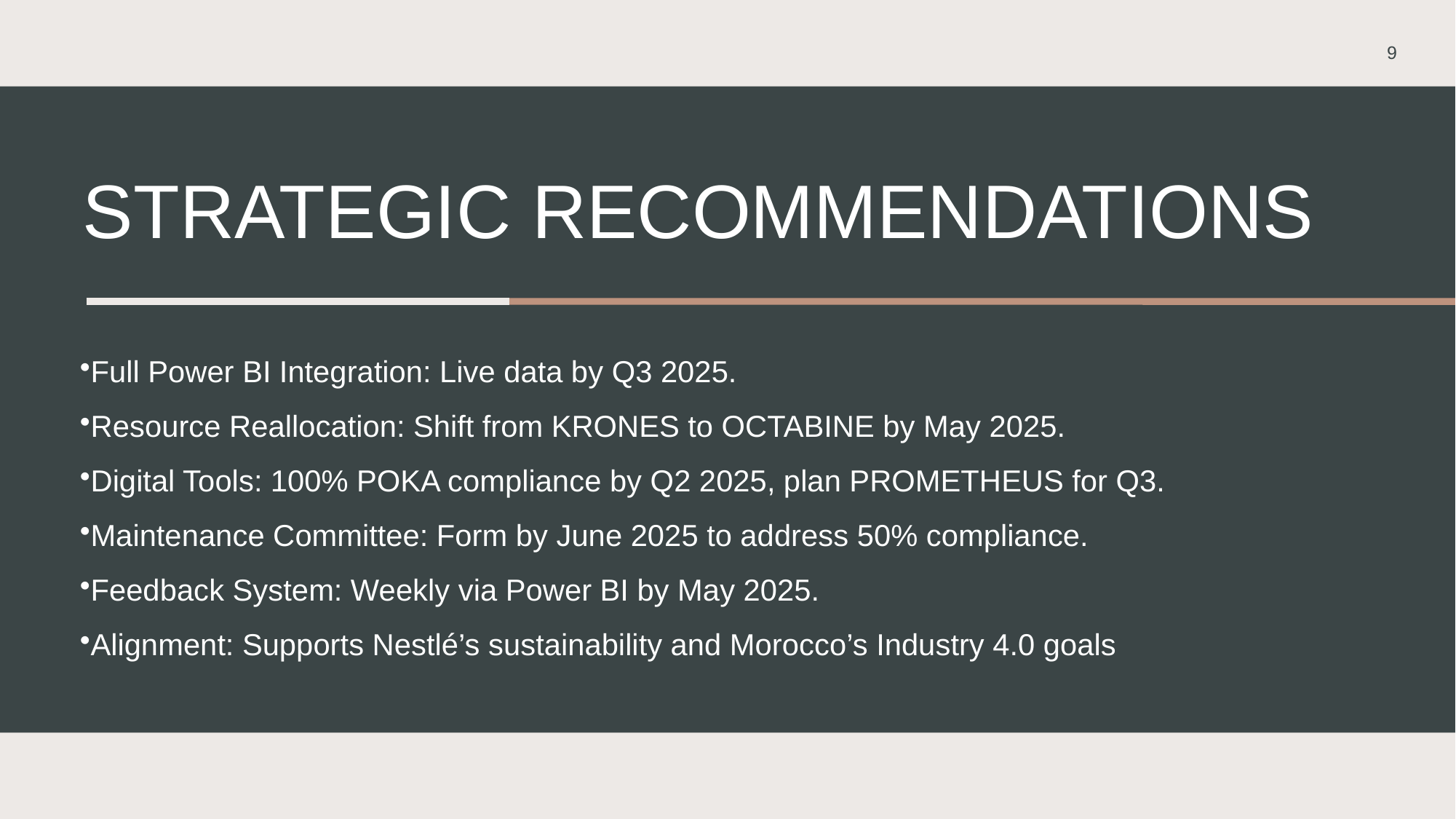

9
# Strategic Recommendations

Full Power BI Integration: Live data by Q3 2025.
Resource Reallocation: Shift from KRONES to OCTABINE by May 2025.
Digital Tools: 100% POKA compliance by Q2 2025, plan PROMETHEUS for Q3.
Maintenance Committee: Form by June 2025 to address 50% compliance.
Feedback System: Weekly via Power BI by May 2025.
Alignment: Supports Nestlé’s sustainability and Morocco’s Industry 4.0 goals